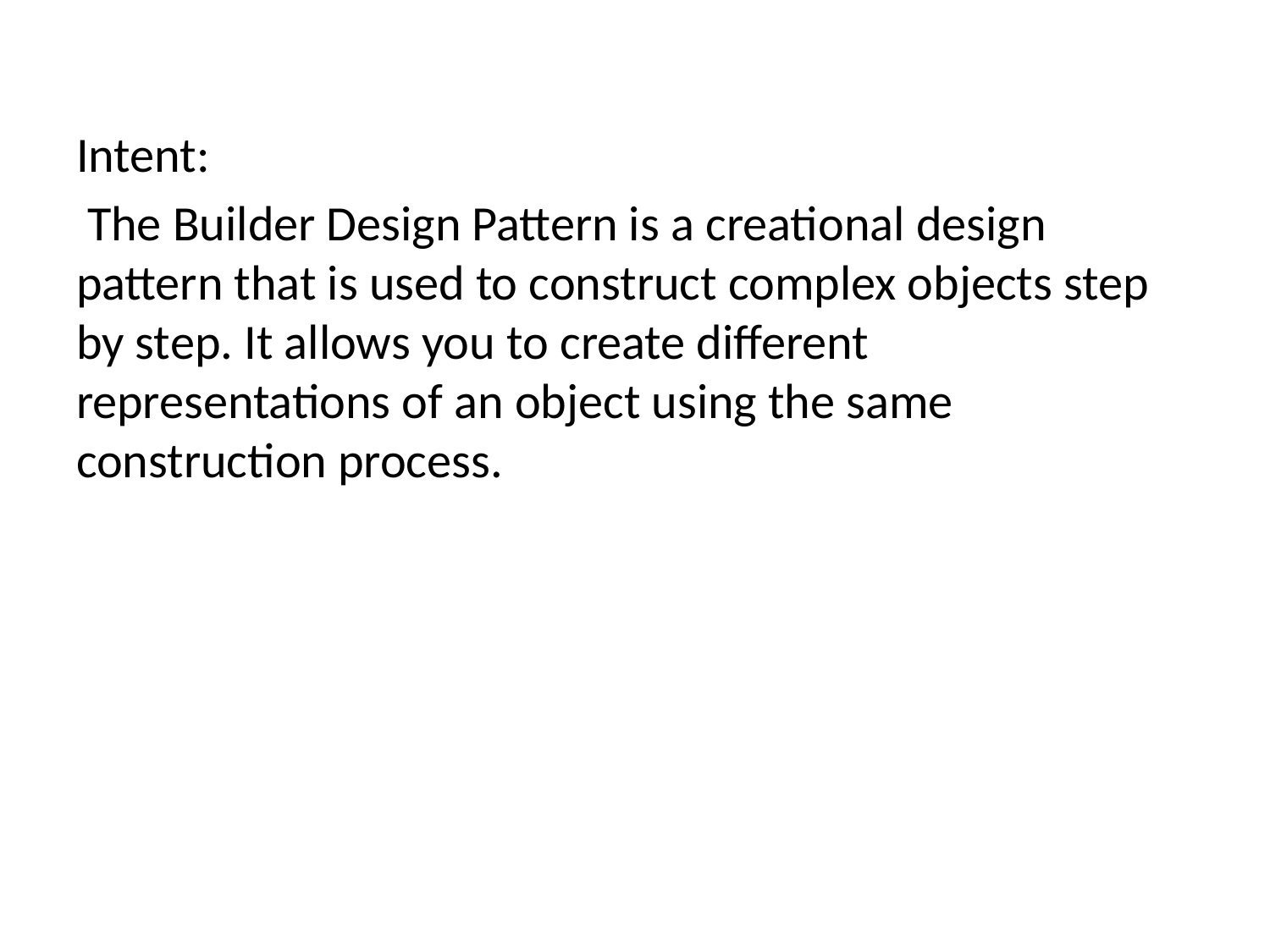

Intent:
 The Builder Design Pattern is a creational design pattern that is used to construct complex objects step by step. It allows you to create different representations of an object using the same construction process.